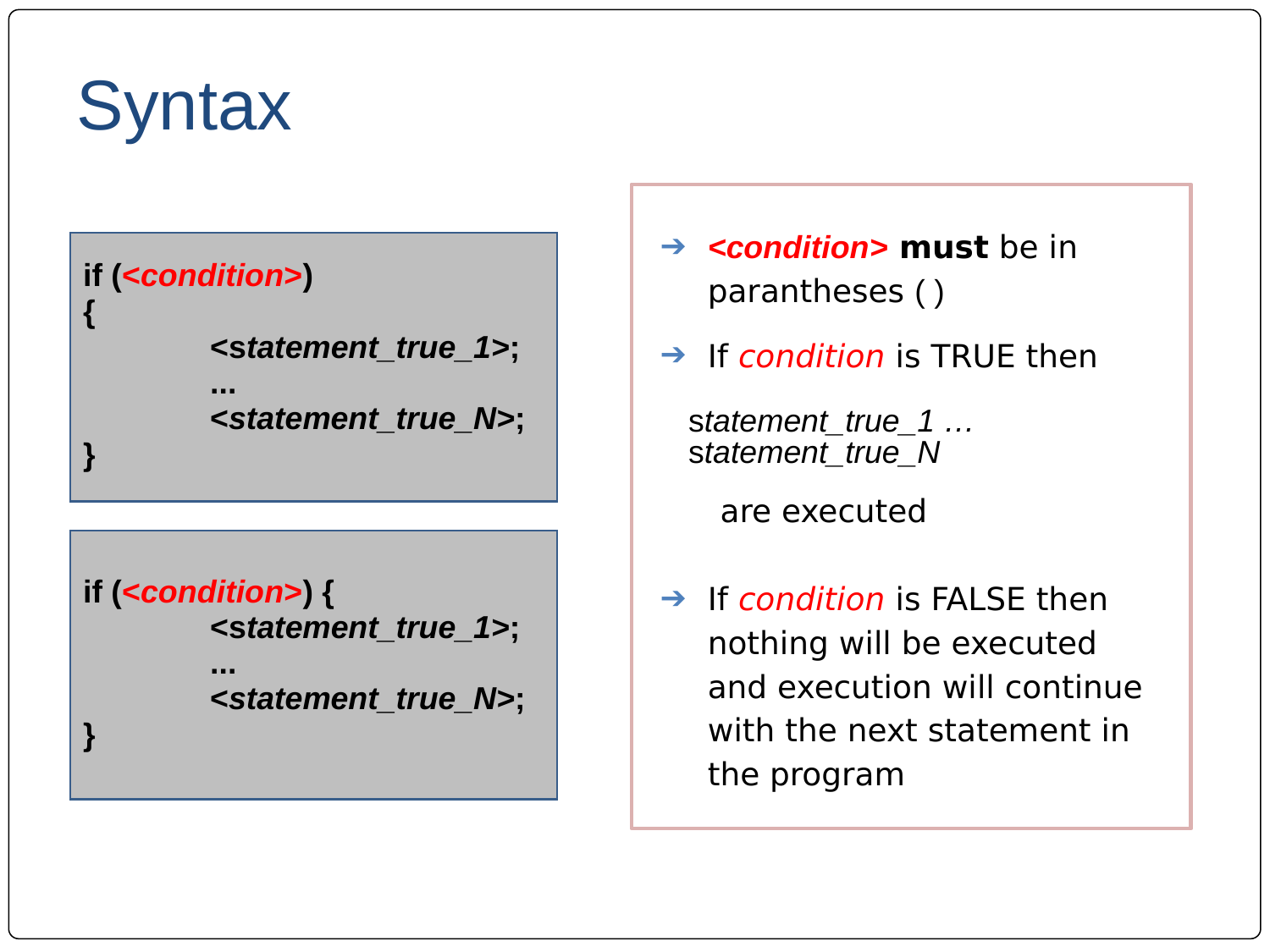

# Syntax
<condition> must be in parantheses ( )
If condition is TRUE then

statement_true_1 …
statement_true_N
are executed
If condition is FALSE then nothing will be executed
and execution will continue with the next statement in the program
if (<condition>)
{
	<statement_true_1>;
	...
	<statement_true_N>;
}
if (<condition>) {
	<statement_true_1>;
	...
	<statement_true_N>;
}